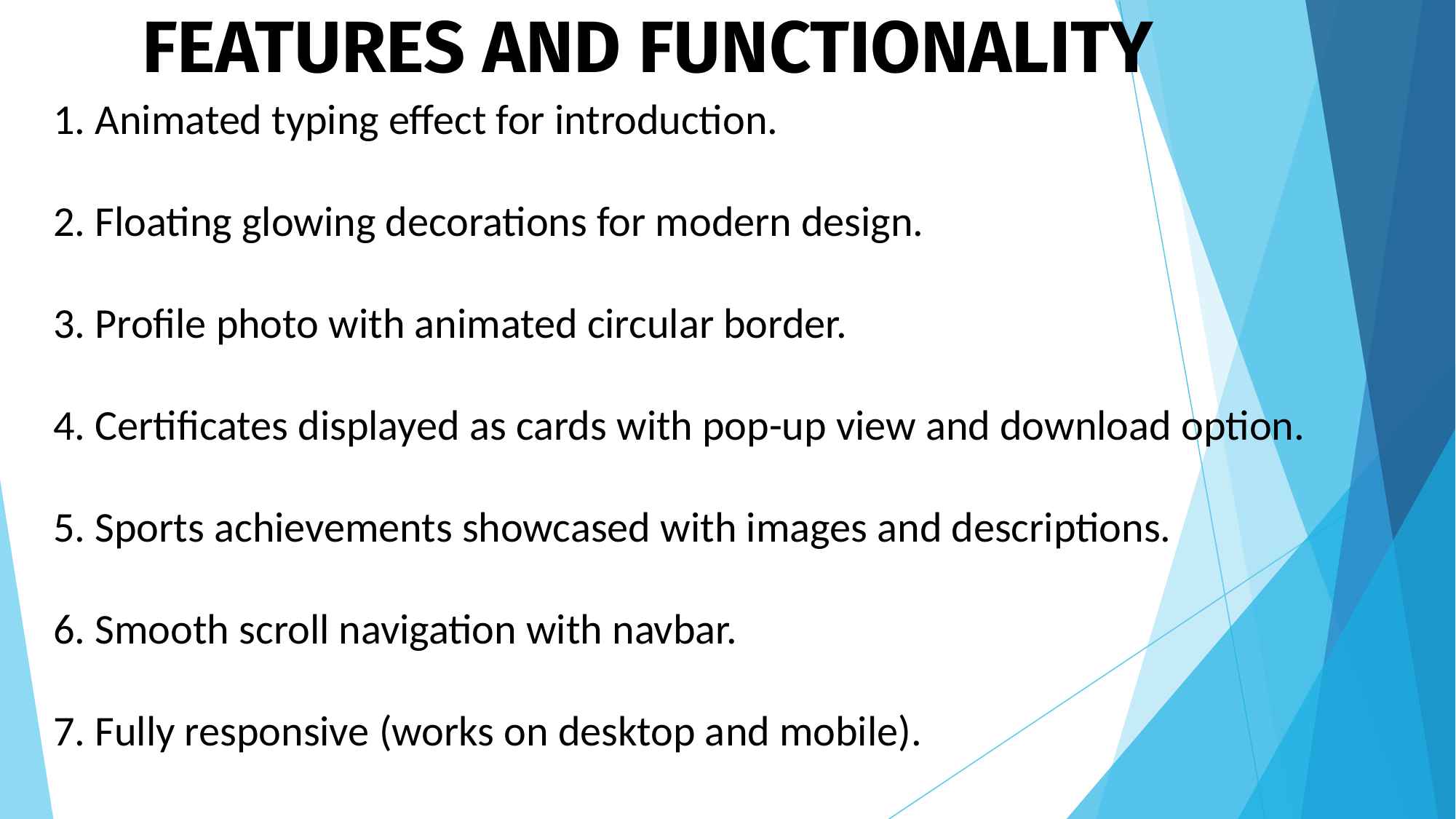

# FEATURES AND FUNCTIONALITY
1. Animated typing effect for introduction.

2. Floating glowing decorations for modern design.

3. Profile photo with animated circular border.

4. Certificates displayed as cards with pop-up view and download option.

5. Sports achievements showcased with images and descriptions.

6. Smooth scroll navigation with navbar.

7. Fully responsive (works on desktop and mobile).